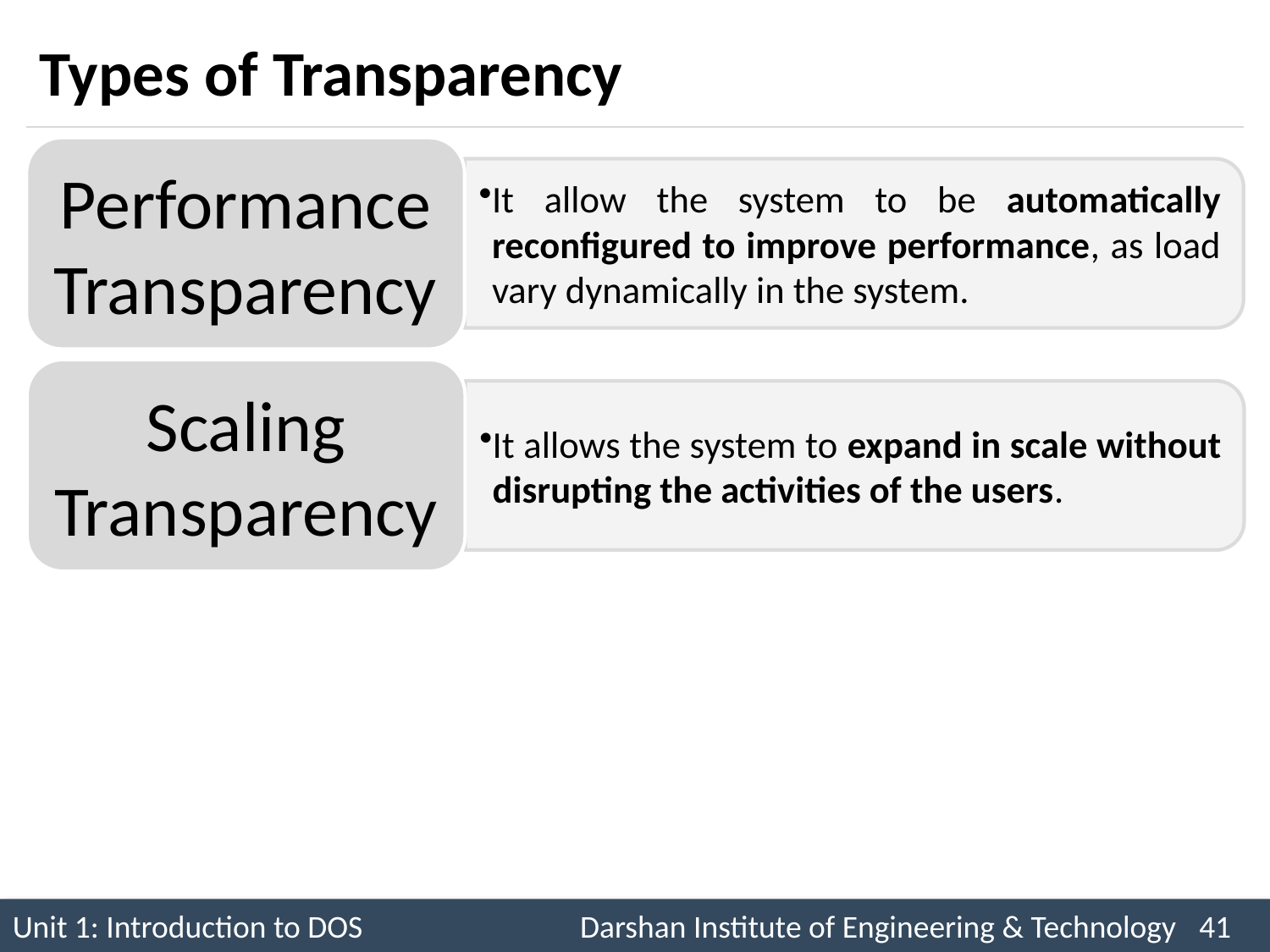

# Types of Transparency

Scaling
Transparency
It allows the system to expand in scale without disrupting the activities of the users.